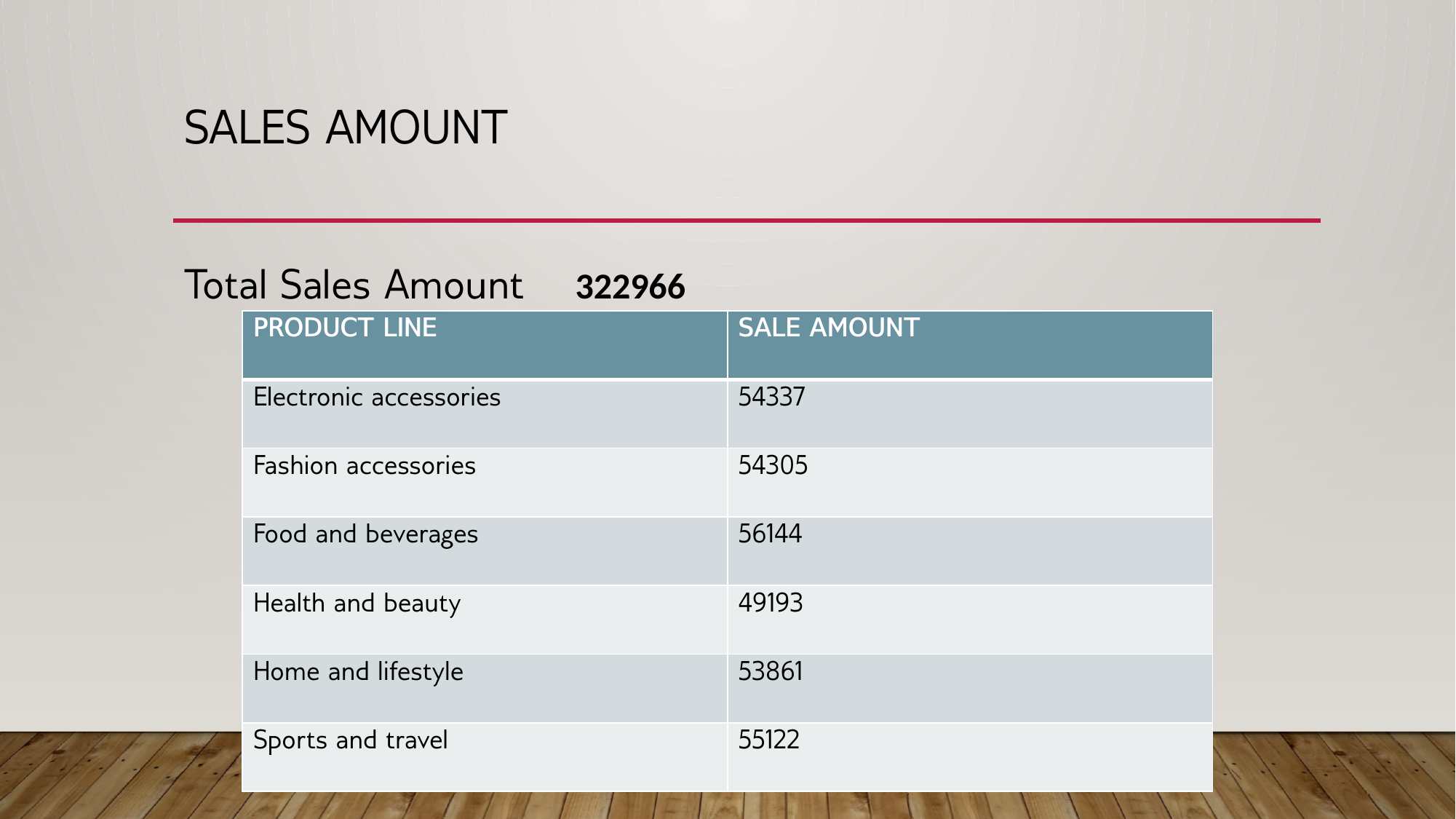

# Sales amount
Total Sales Amount    322966

| PRODUCT LINE | SALE AMOUNT |
| --- | --- |
| Electronic accessories | 54337 |
| Fashion accessories | 54305 |
| Food and beverages | 56144 |
| Health and beauty | 49193 |
| Home and lifestyle | 53861 |
| Sports and travel | 55122 |